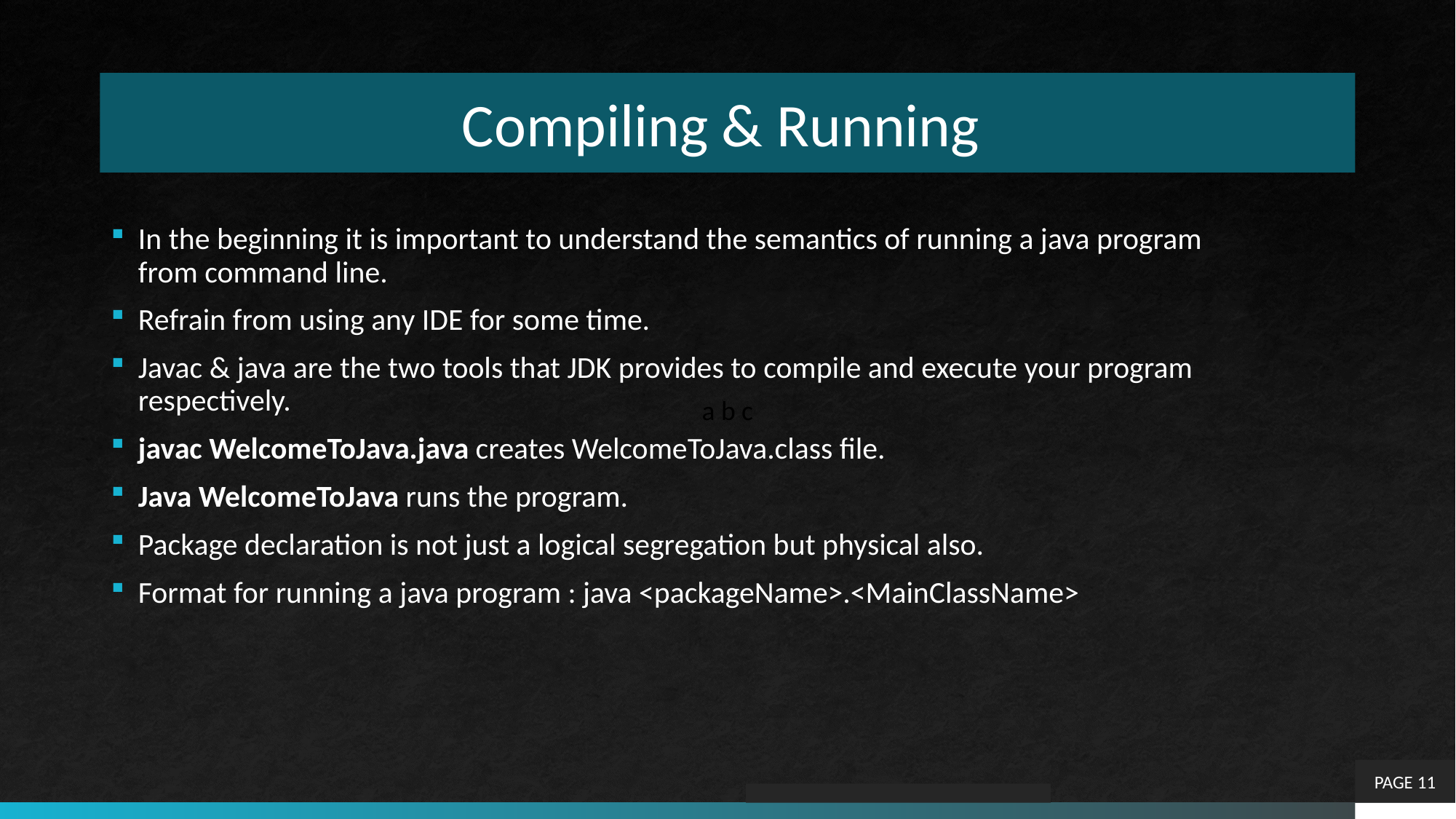

# Compiling & Running
In the beginning it is important to understand the semantics of running a java program from command line.
Refrain from using any IDE for some time.
Javac & java are the two tools that JDK provides to compile and execute your program respectively.
javac WelcomeToJava.java creates WelcomeToJava.class file.
Java WelcomeToJava runs the program.
Package declaration is not just a logical segregation but physical also.
Format for running a java program : java <packageName>.<MainClassName>

a b c

PAGE 11